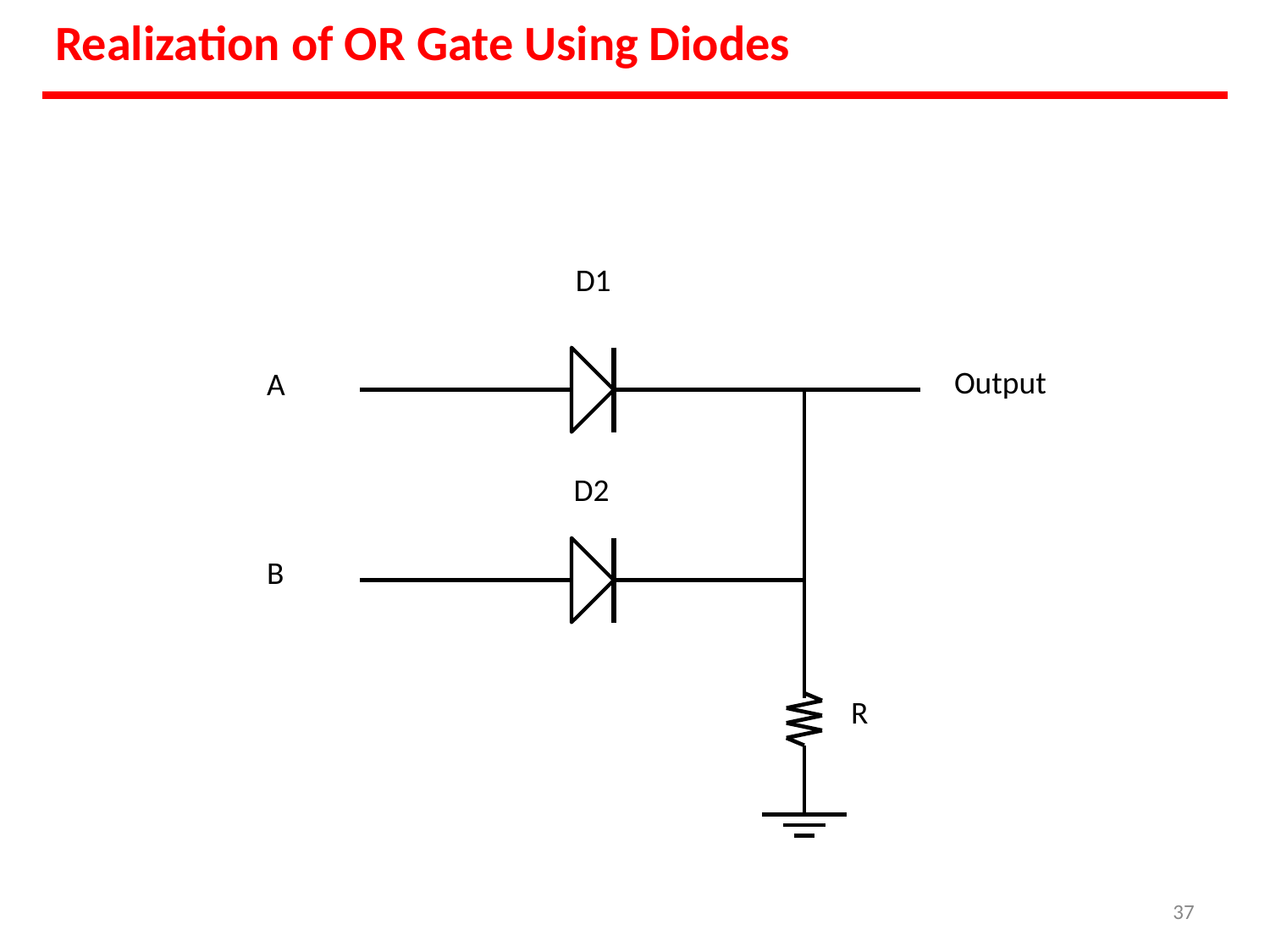

# Realization of OR Gate Using Diodes

D1

Output
A

D2

B

R

37